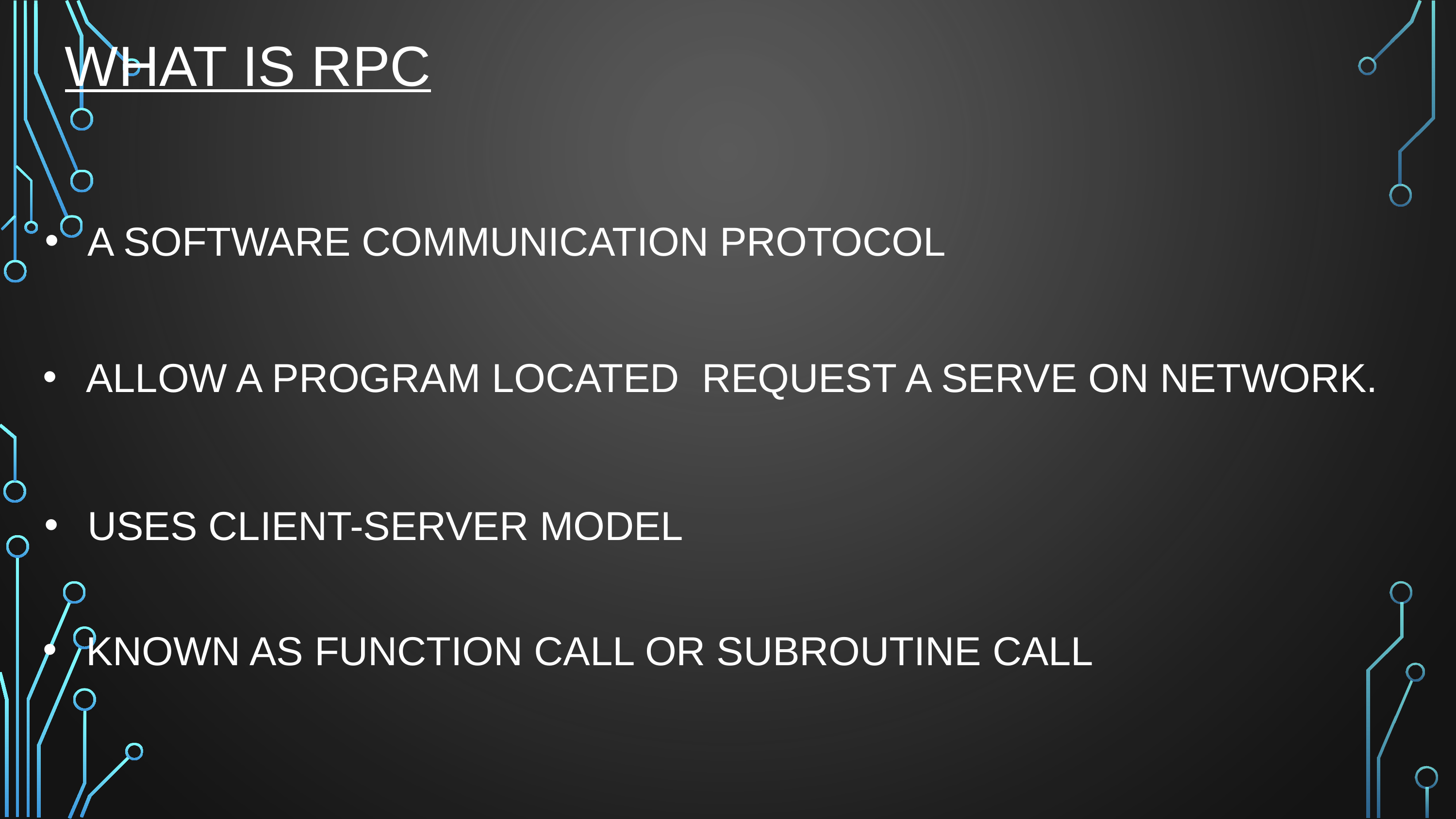

WHAT IS RPC
A SOFTWARE COMMUNICATION PROTOCOL
ALLOW A PROGRAM LOCATED  REQUEST A SERVE ON NETWORK.
USES CLIENT-SERVER MODEL
KNOWN AS FUNCTION CALL OR SUBROUTINE CALL